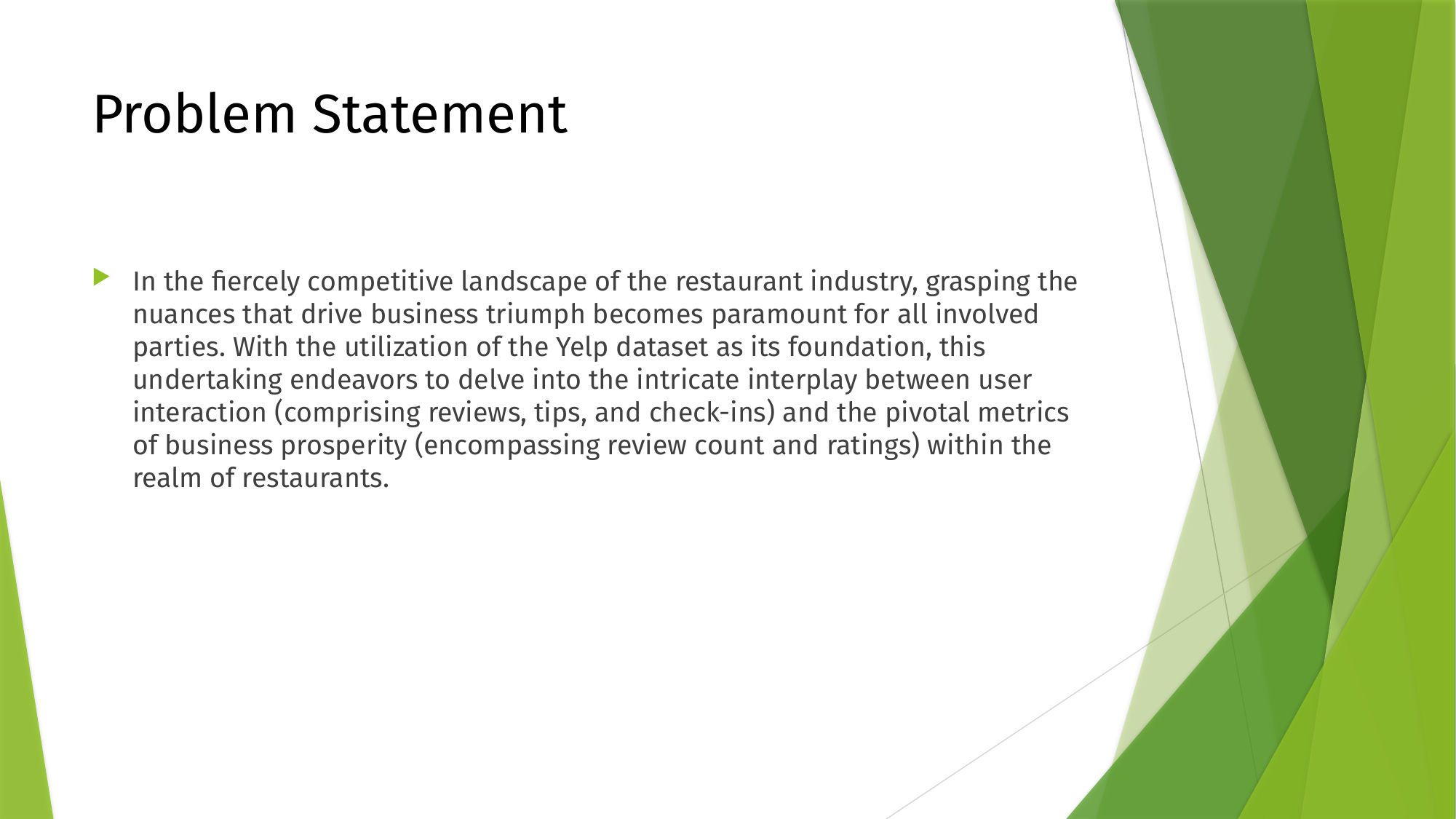

# Problem Statement
In the fiercely competitive landscape of the restaurant industry, grasping the nuances that drive business triumph becomes paramount for all involved parties. With the utilization of the Yelp dataset as its foundation, this undertaking endeavors to delve into the intricate interplay between user interaction (comprising reviews, tips, and check-ins) and the pivotal metrics of business prosperity (encompassing review count and ratings) within the realm of restaurants.